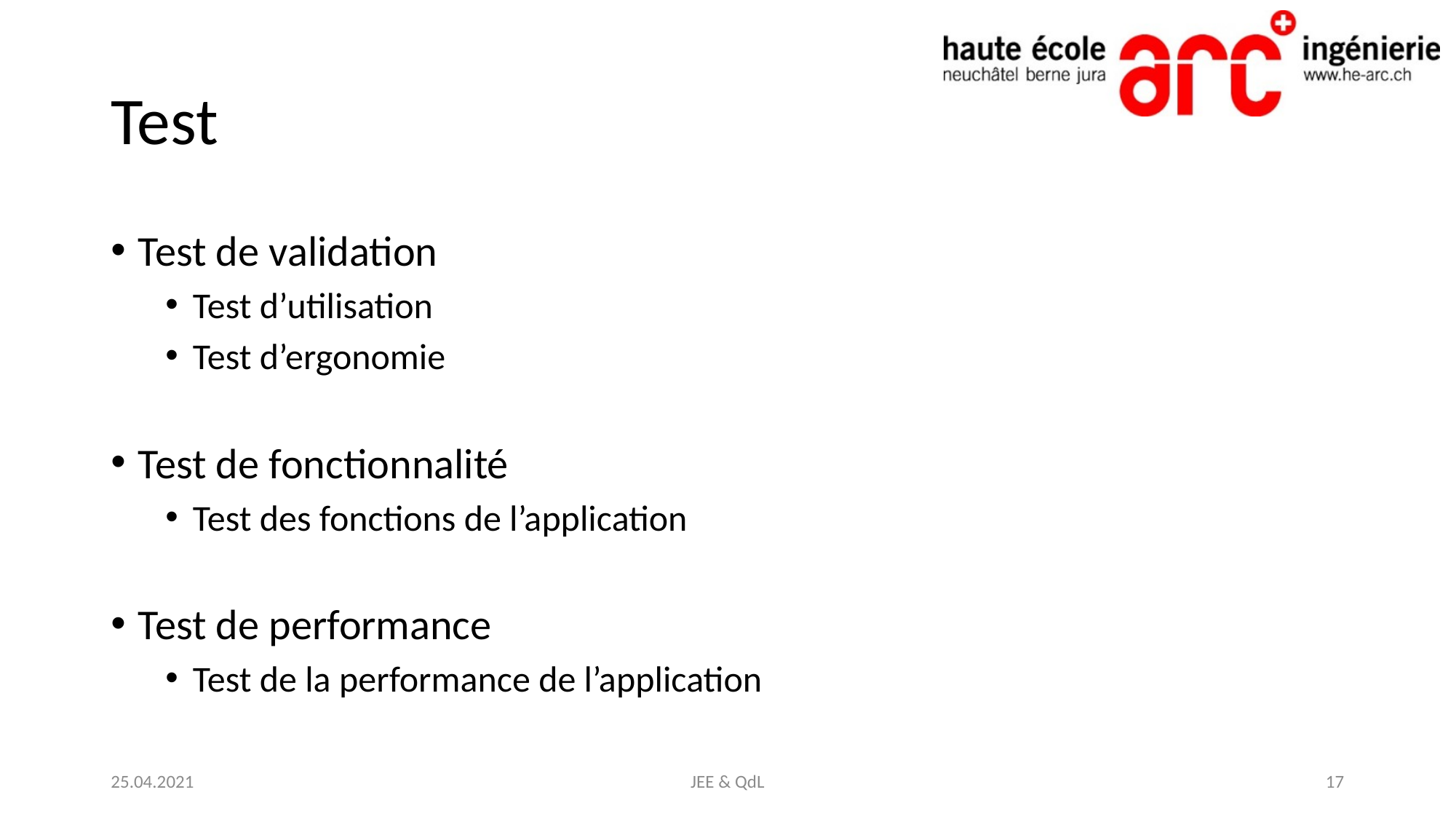

# Test
Test de validation
Test d’utilisation
Test d’ergonomie

Test de fonctionnalité
Test des fonctions de l’application

Test de performance
Test de la performance de l’application
25.04.2021
JEE & QdL
17